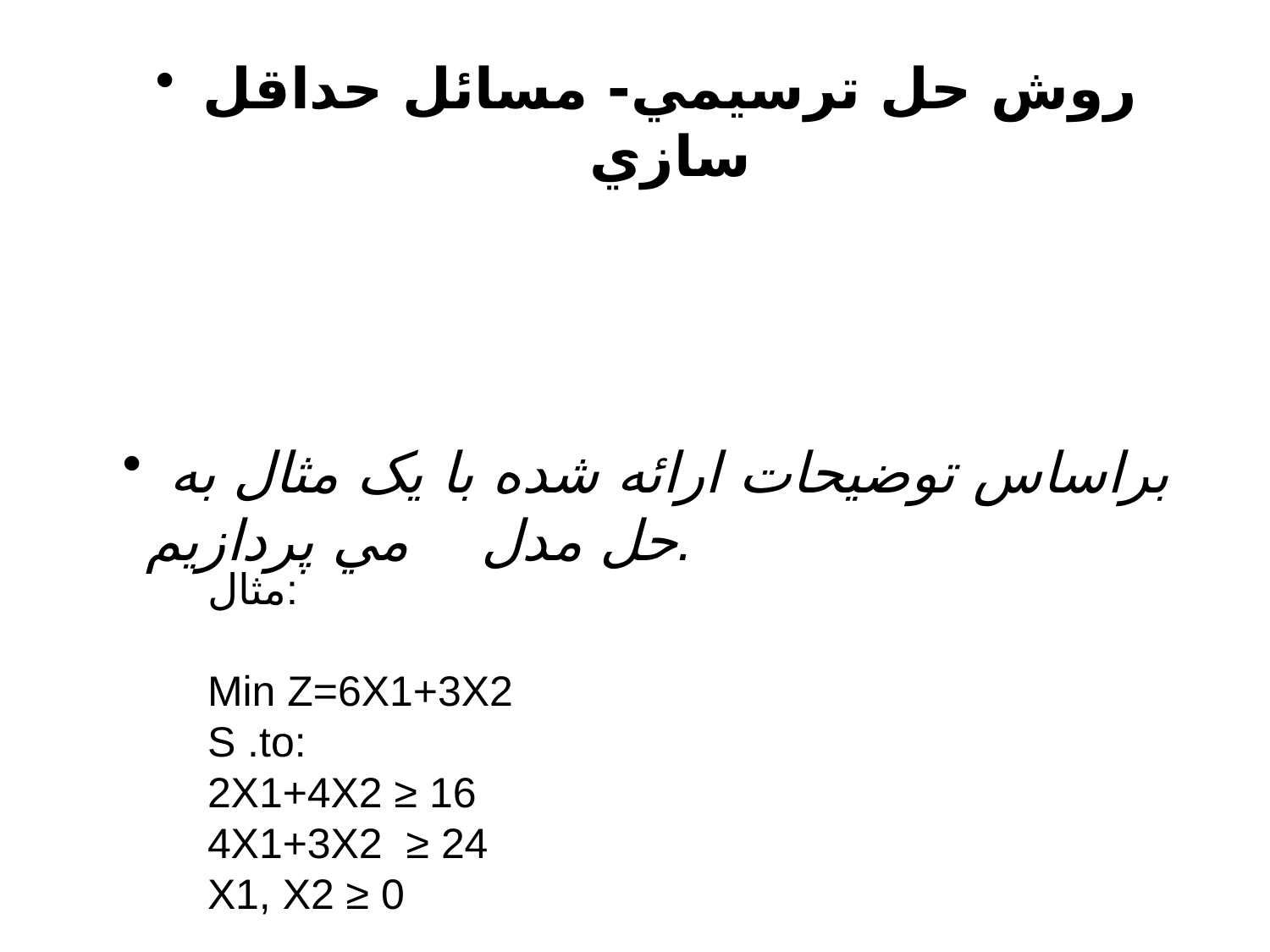

#
روش حل ترسيمي- مسائل حداقل سازي

براساس توضيحات ارائه شده با يک مثال به حل مدل    مي پردازيم.
مثال:

Min Z=6X1+3X2
S .to:
2X1+4X2 ≥ 16
4X1+3X2  ≥ 24
X1, X2 ≥ 0